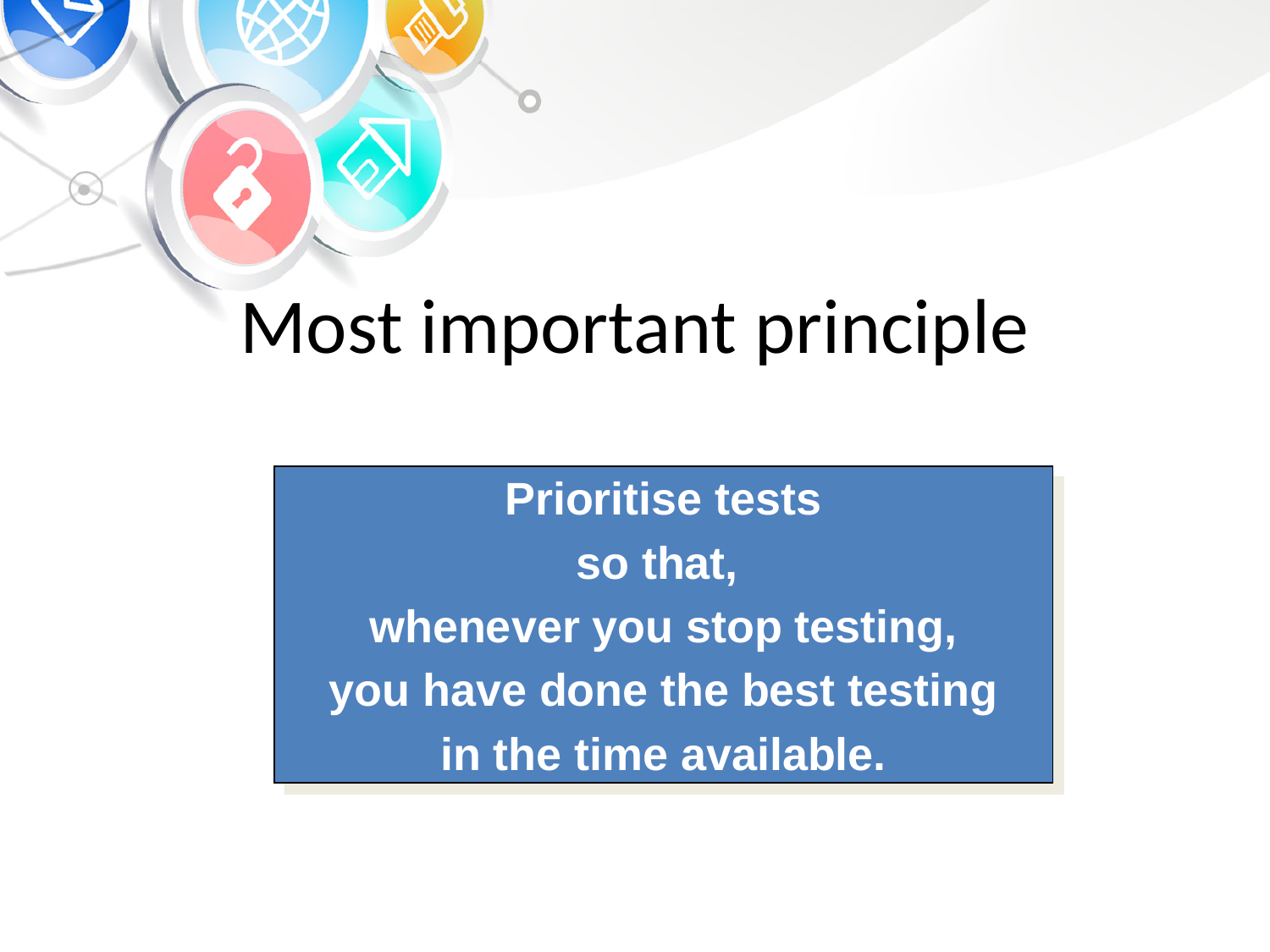

# Most important principle
Prioritise tests
so that,
whenever you stop testing,
you have done the best testing
in the time available.